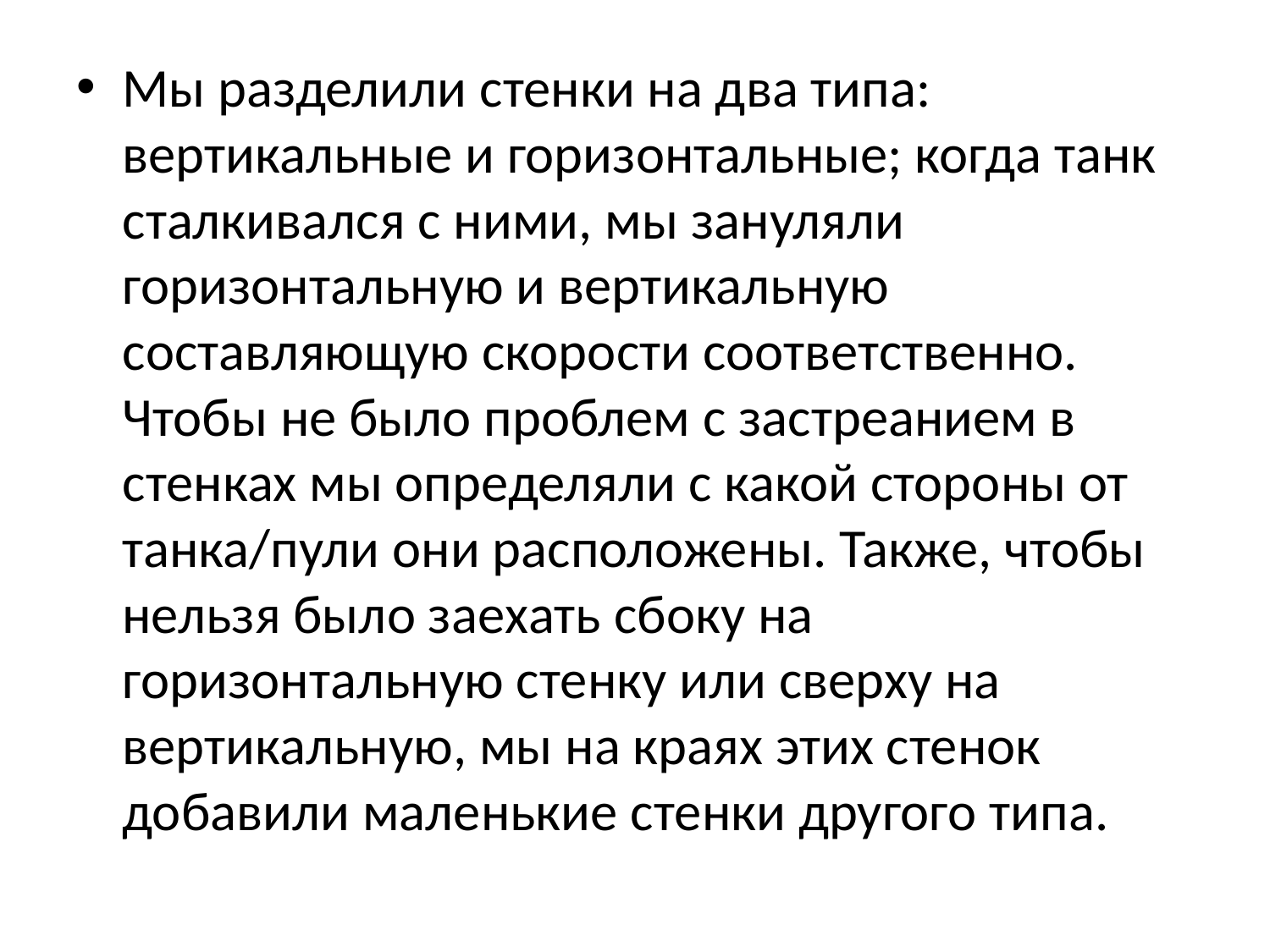

Мы разделили стенки на два типа: вертикальные и горизонтальные; когда танк сталкивался с ними, мы зануляли горизонтальную и вертикальную составляющую скорости соответственно. Чтобы не было проблем с застреанием в стенках мы определяли с какой стороны от танка/пули они расположены. Также, чтобы нельзя было заехать сбоку на горизонтальную стенку или сверху на вертикальную, мы на краях этих стенок добавили маленькие стенки другого типа.